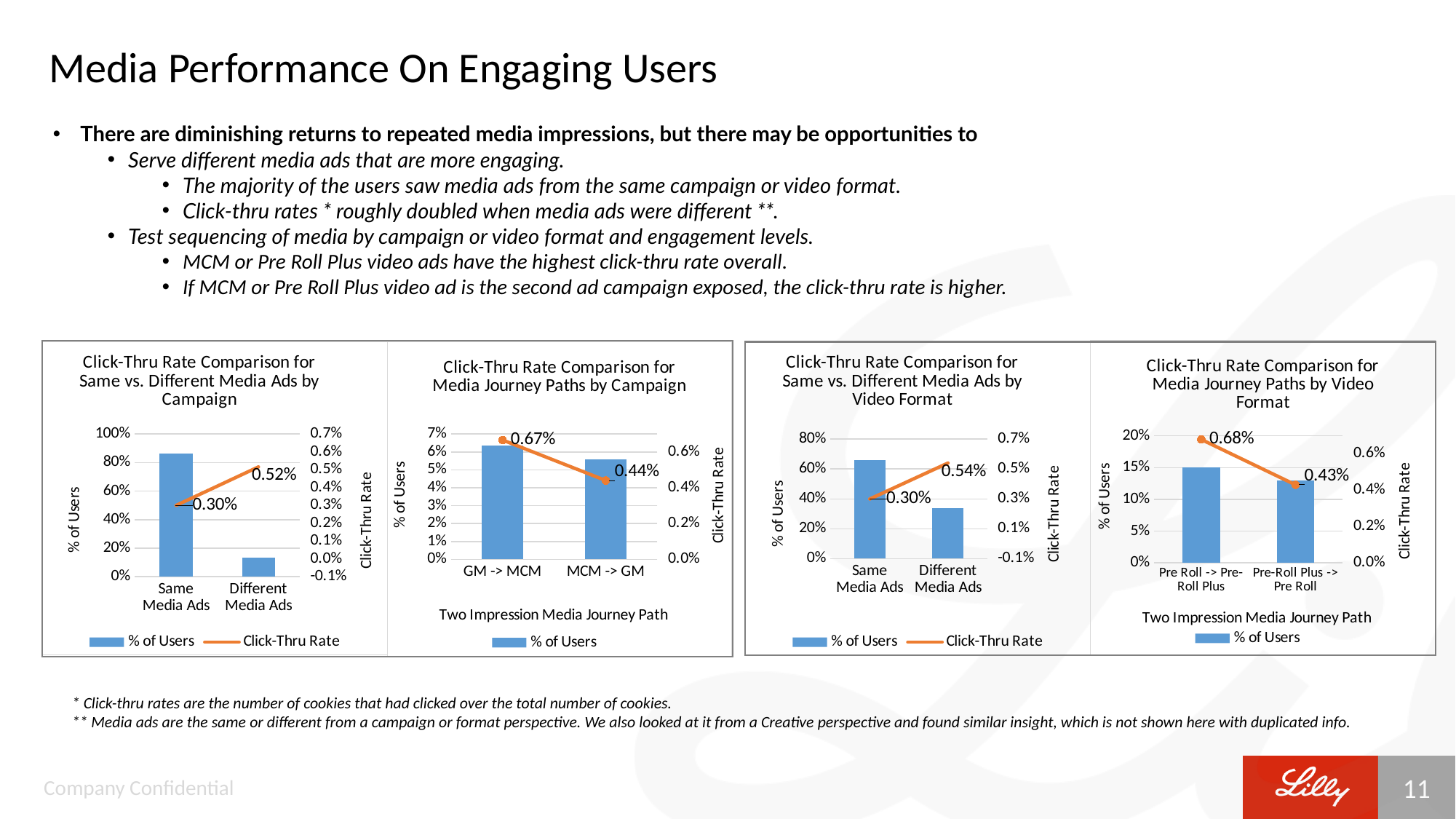

# Media Performance On Engaging Users
There are diminishing returns to repeated media impressions, but there may be opportunities to
Serve different media ads that are more engaging.
The majority of the users saw media ads from the same campaign or video format.
Click-thru rates * roughly doubled when media ads were different **.
Test sequencing of media by campaign or video format and engagement levels.
MCM or Pre Roll Plus video ads have the highest click-thru rate overall.
If MCM or Pre Roll Plus video ad is the second ad campaign exposed, the click-thru rate is higher.

### Chart: Click-Thru Rate Comparison for Media Journey Paths by Video Format

| Category | % of Users | Click-Thru Rate |
|---|---|---|
| Pre Roll -> Pre-Roll Plus | 0.15 | 0.0068 |
| Pre-Roll Plus -> Pre Roll | 0.13 | 0.0043 |

### Chart: Click-Thru Rate Comparison for Same vs. Different Media Ads by Campaign

| Category | % of Users | Click-Thru Rate |
|---|---|---|
| Same Media Ads | 0.8655373008409355 | 0.002991030101937498 |
| Different Media Ads | 0.13446269915906453 | 0.005156578413809461 |

### Chart: Click-Thru Rate Comparison for Same vs. Different Media Ads by Video Format

| Category | % of Users | Click-Thru Rate |
|---|---|---|
| Same Media Ads | 0.66 | 0.002991030101937498 |
| Different Media Ads | 0.34 | 0.0054 |

### Chart: Click-Thru Rate Comparison for Media Journey Paths by Campaign

| Category | % of Users | Click-Thru Rate |
|---|---|---|
| GM -> MCM | 0.06356097580189038 | 0.006668044763163943 |
| MCM -> GM | 0.055828439922939184 | 0.004404699539575694 |
* Click-thru rates are the number of cookies that had clicked over the total number of cookies.
** Media ads are the same or different from a campaign or format perspective. We also looked at it from a Creative perspective and found similar insight, which is not shown here with duplicated info.